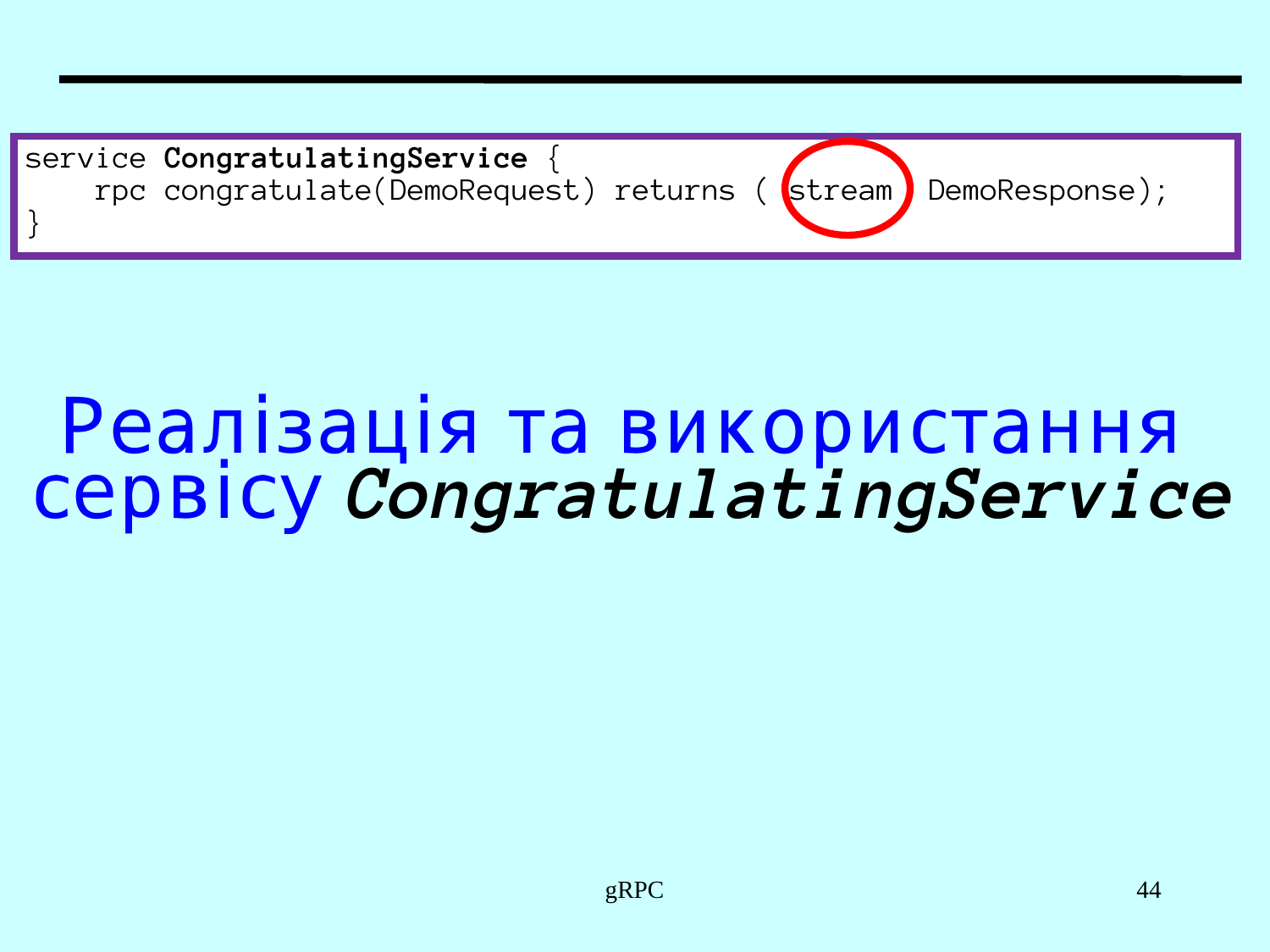

service CongratulatingService {
    rpc congratulate(DemoRequest) returns ( stream  DemoResponse);
}

Реалізація та використання
сервісу CongratulatingService
gRPC

44